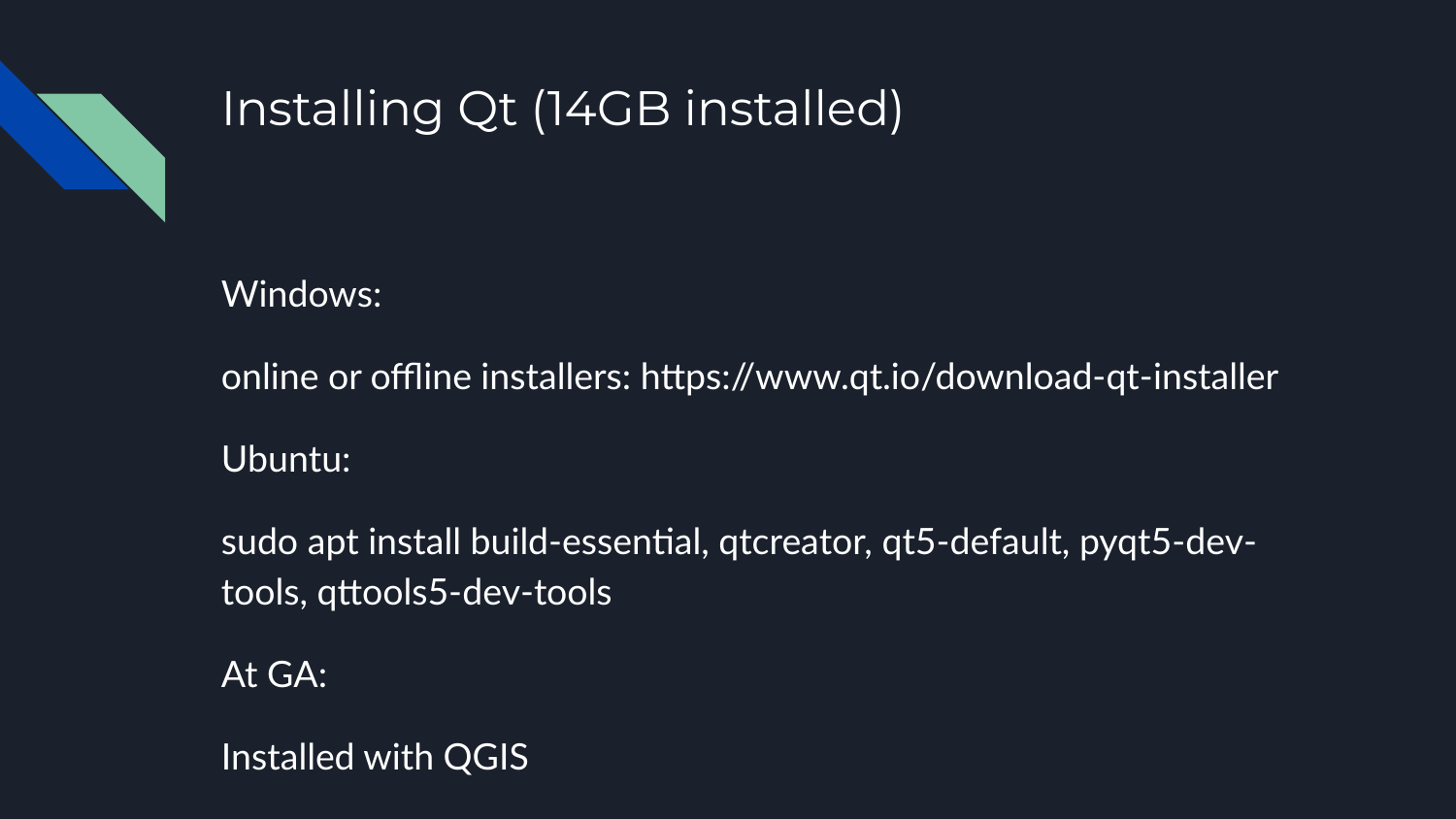

# Installing Qt (14GB installed)
Windows:
online or offline installers: https://www.qt.io/download-qt-installer
Ubuntu:
sudo apt install build-essential, qtcreator, qt5-default, pyqt5-dev-tools, qttools5-dev-tools
At GA:
Installed with QGIS